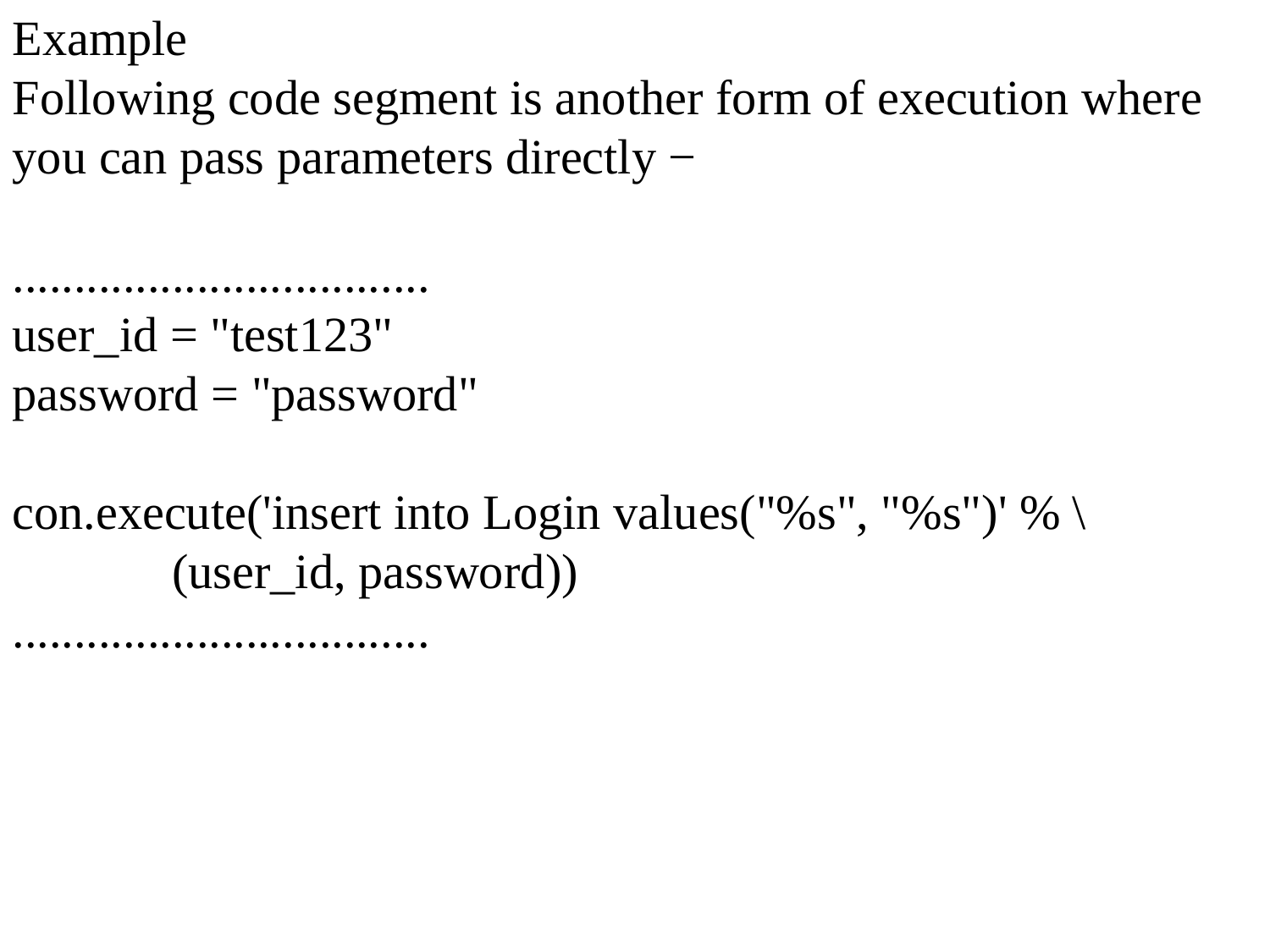

Example
Following code segment is another form of execution where you can pass parameters directly −

..................................
user_id = "test123"
password = "password"

con.execute('insert into Login values("%s", "%s")' % \
             (user_id, password))
..................................